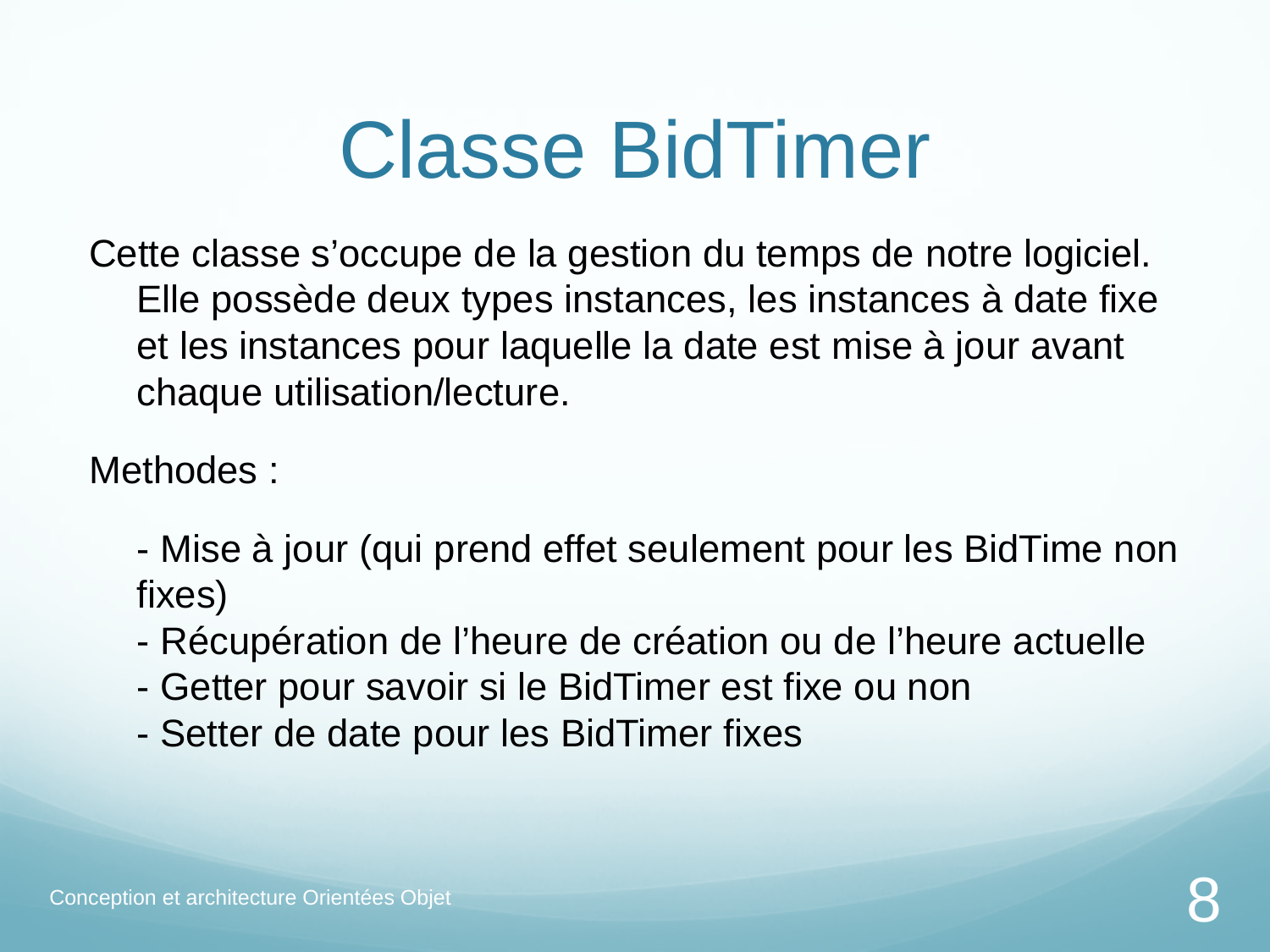

# Classe BidTimer
Cette classe s’occupe de la gestion du temps de notre logiciel. Elle possède deux types instances, les instances à date fixe et les instances pour laquelle la date est mise à jour avant chaque utilisation/lecture.
Methodes :
	- Mise à jour (qui prend effet seulement pour les BidTime non fixes)
- Récupération de l’heure de création ou de l’heure actuelle
- Getter pour savoir si le BidTimer est fixe ou non
- Setter de date pour les BidTimer fixes

Conception et architecture Orientées Objet
8